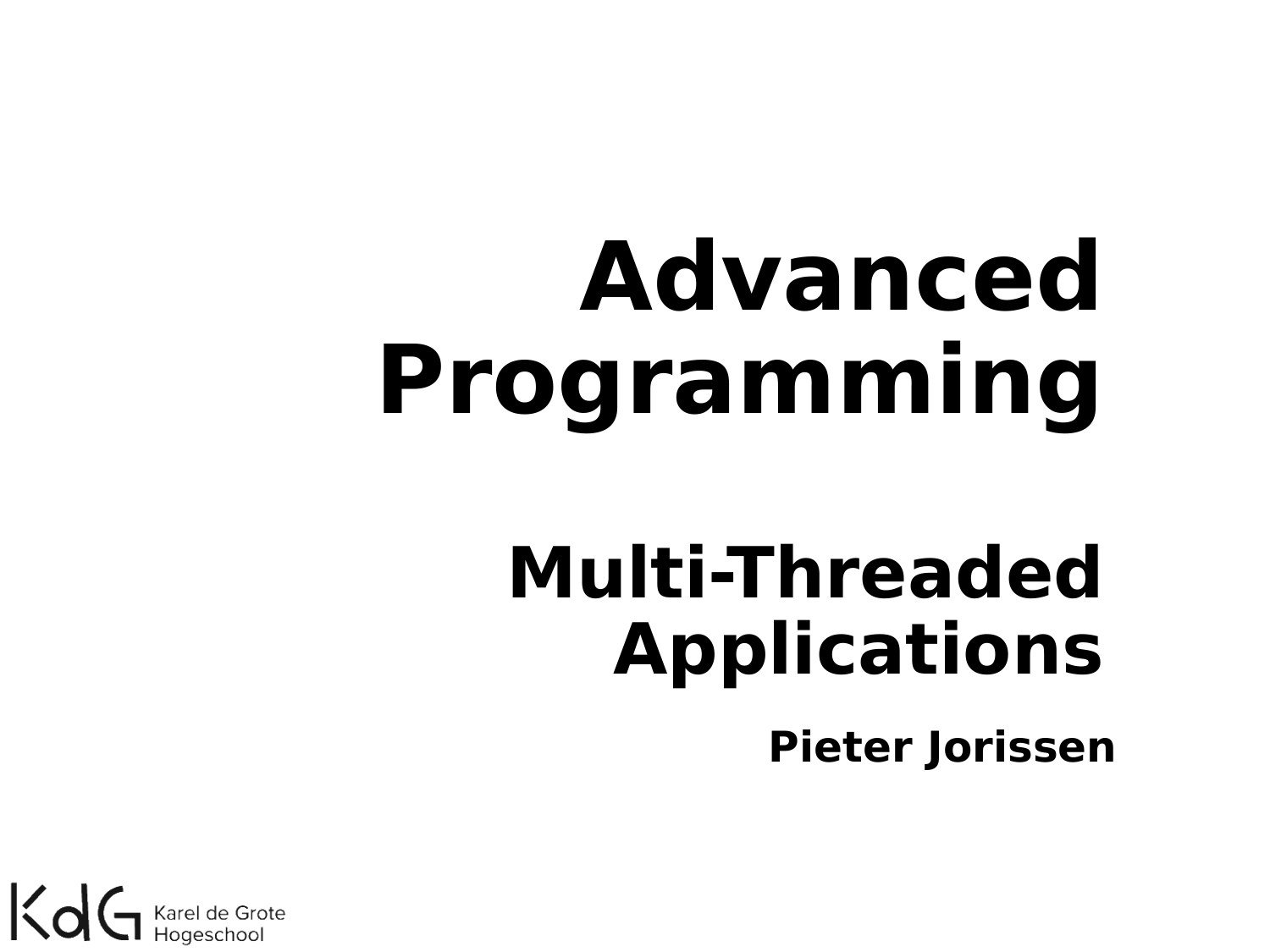

# Advanced Programming Multi-Threaded Applications
Pieter Jorissen